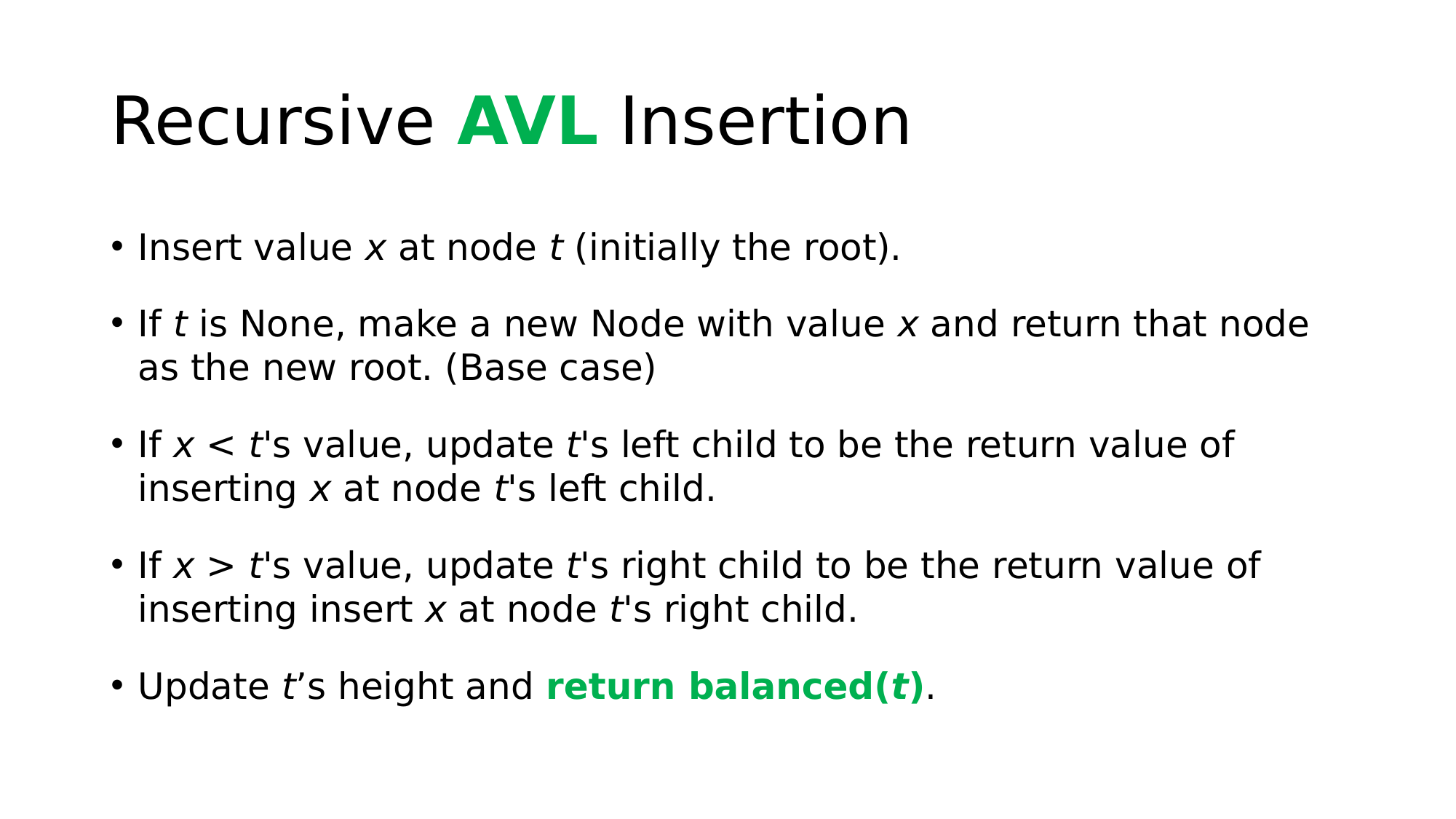

# Recursive AVL Insertion
Insert value x at node t (initially the root).
If t is None, make a new Node with value x and return that node as the new root. (Base case)
If x < t's value, update t's left child to be the return value of inserting x at node t's left child.
If x > t's value, update t's right child to be the return value of inserting insert x at node t's right child.
Update t’s height and return balanced(t).